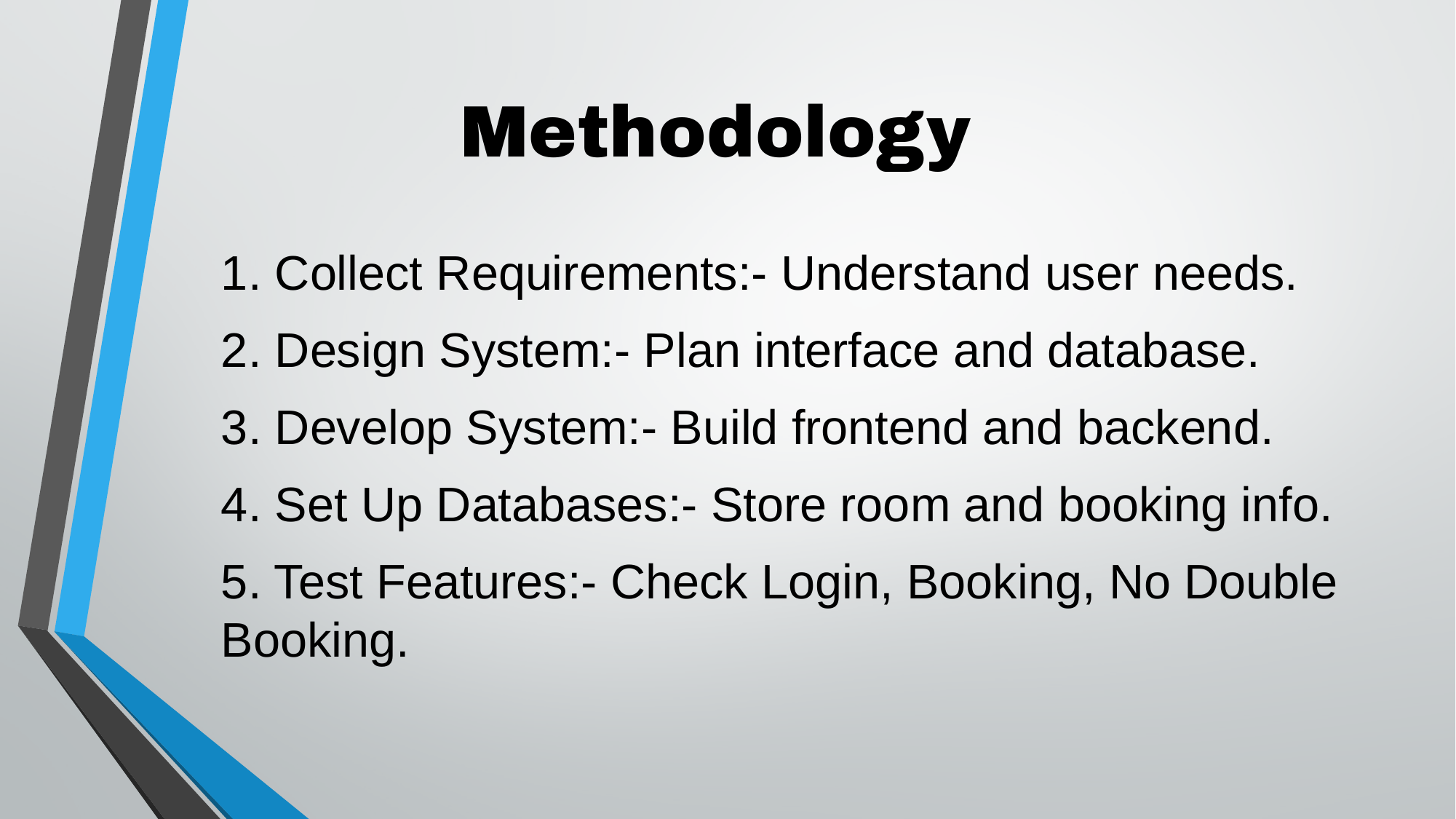

# Methodology
1. Collect Requirements:- Understand user needs.
2. Design System:- Plan interface and database.
3. Develop System:- Build frontend and backend.
4. Set Up Databases:- Store room and booking info.
5. Test Features:- Check Login, Booking, No Double Booking.